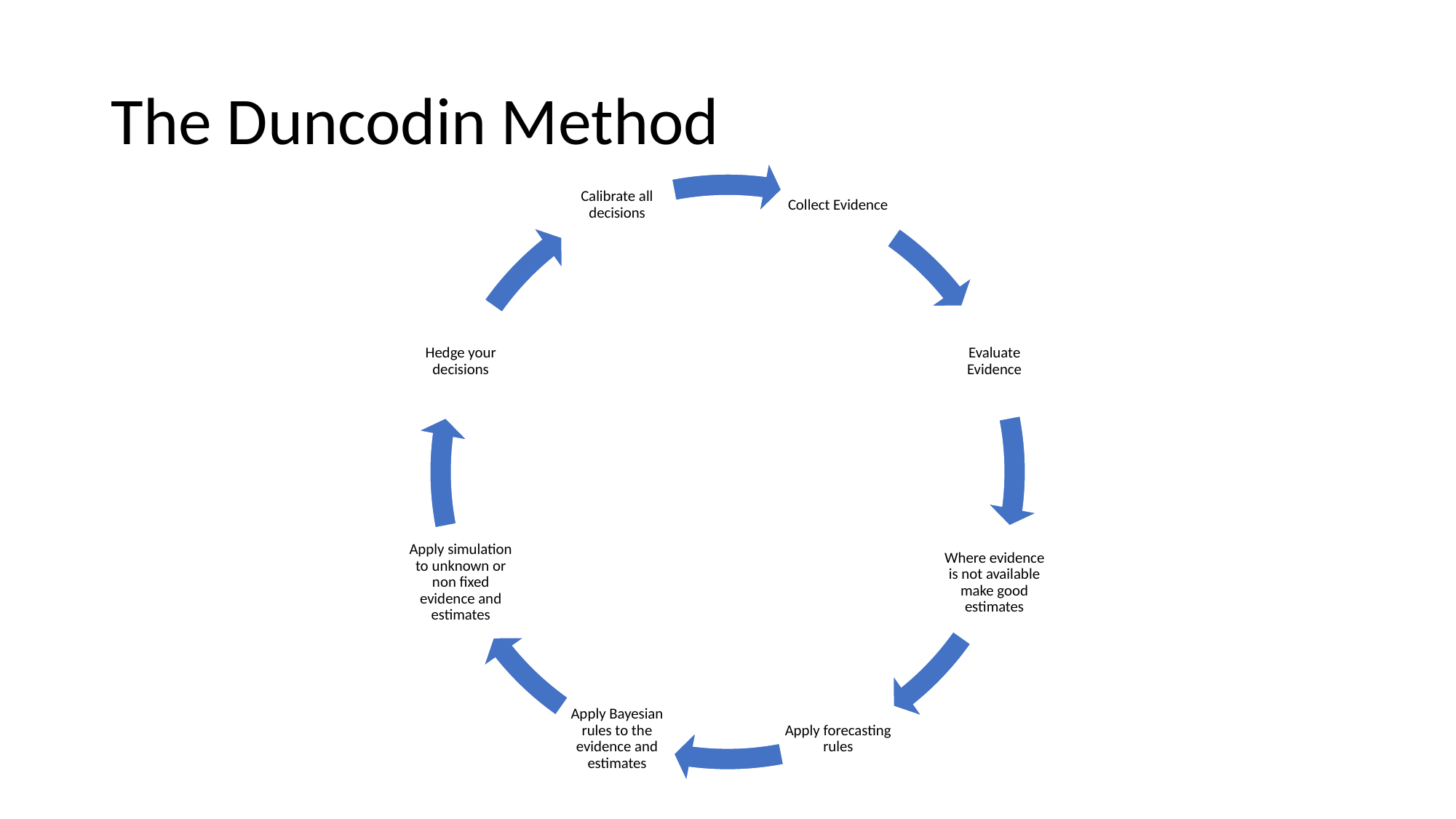

# The Duncodin Method
Collect Evidence
Evaluate Evidence
Where evidence is not available make good estimates
Apply forecasting rules
Apply Bayesian rules to the evidence and estimates
Apply simulation to unknown or non fixed evidence and estimates
Hedge your decisions
Calibrate all decisions